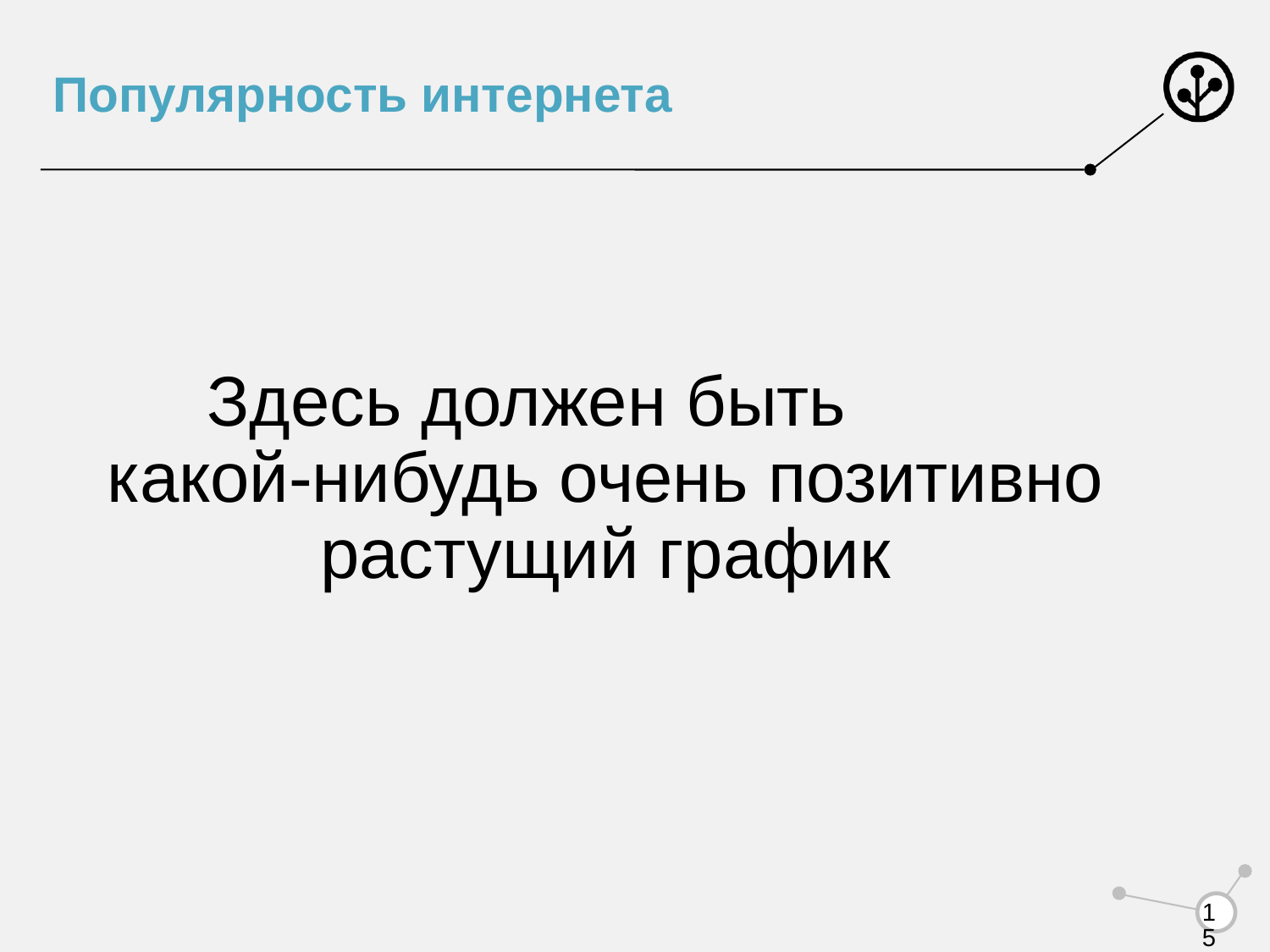

# Популярность интернета
Здесь должен быть         какой-нибудь очень позитивно растущий график
15